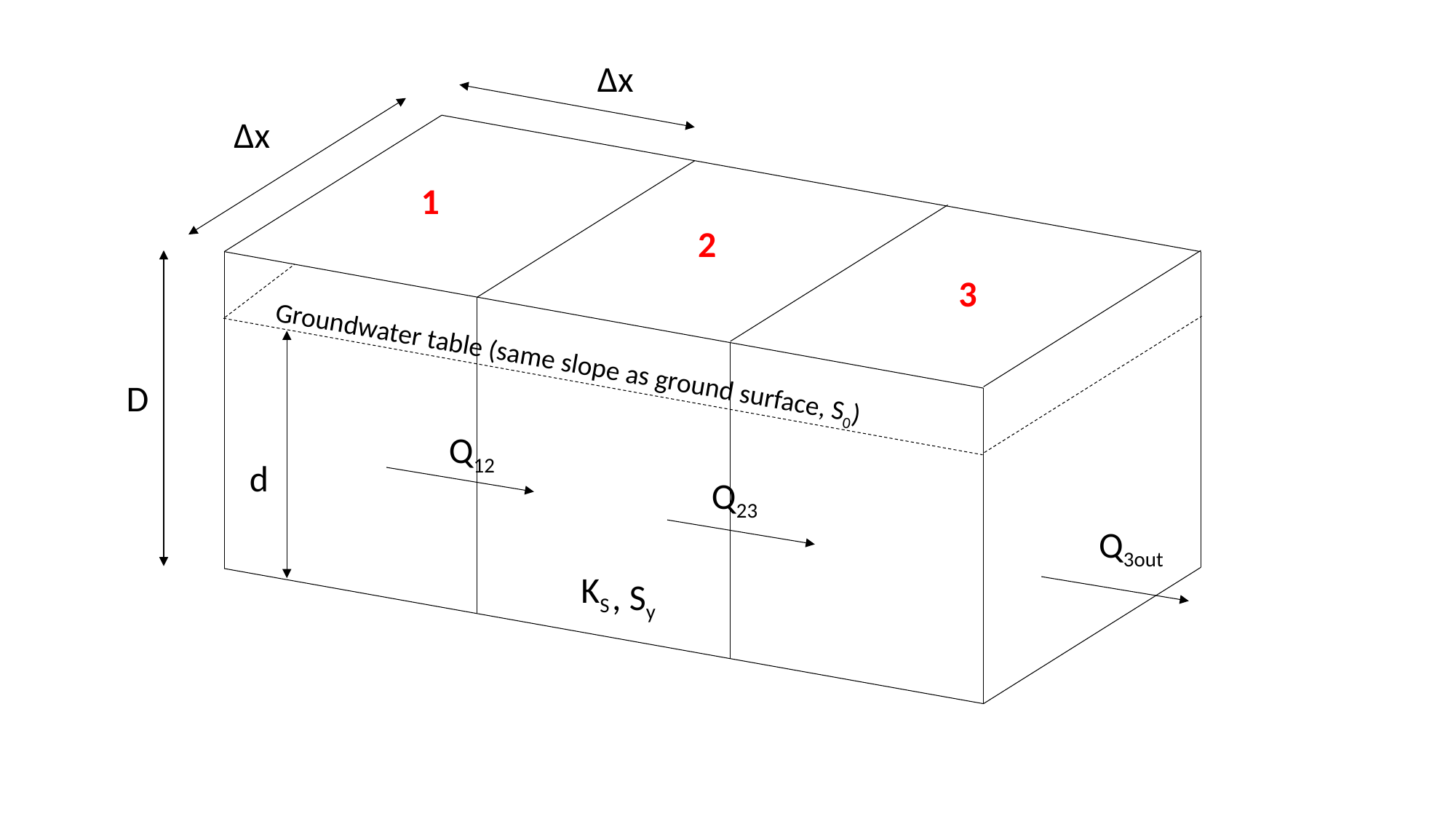

Δx
Δx
1
2
3
Groundwater table (same slope as ground surface, S0)
D
Q12
d
Q23
Q3out
KS
, Sy